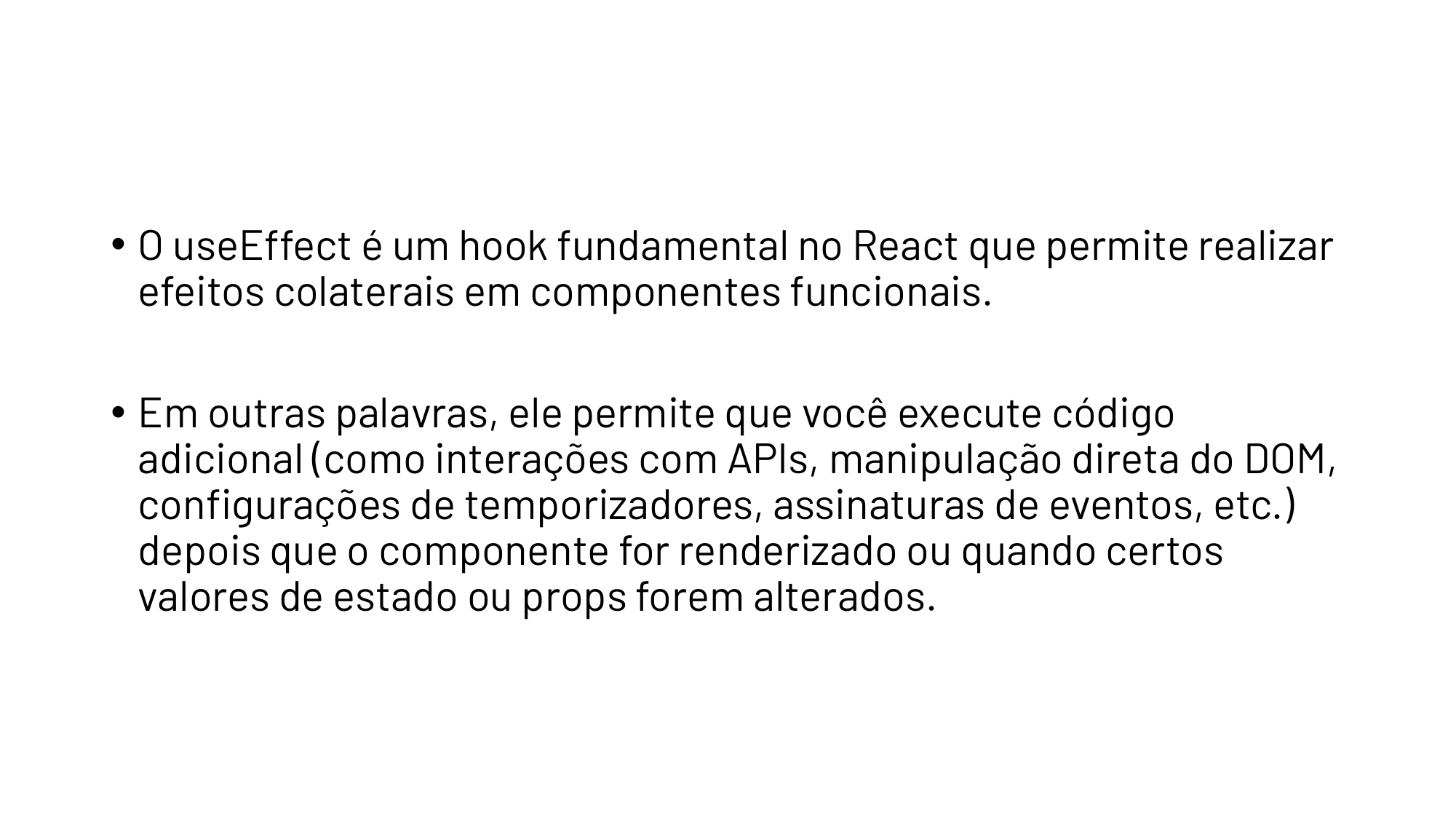

#
O useEffect é um hook fundamental no React que permite realizar efeitos colaterais em componentes funcionais.

Em outras palavras, ele permite que você execute código adicional (como interações com APIs, manipulação direta do DOM, configurações de temporizadores, assinaturas de eventos, etc.) depois que o componente for renderizado ou quando certos valores de estado ou props forem alterados.